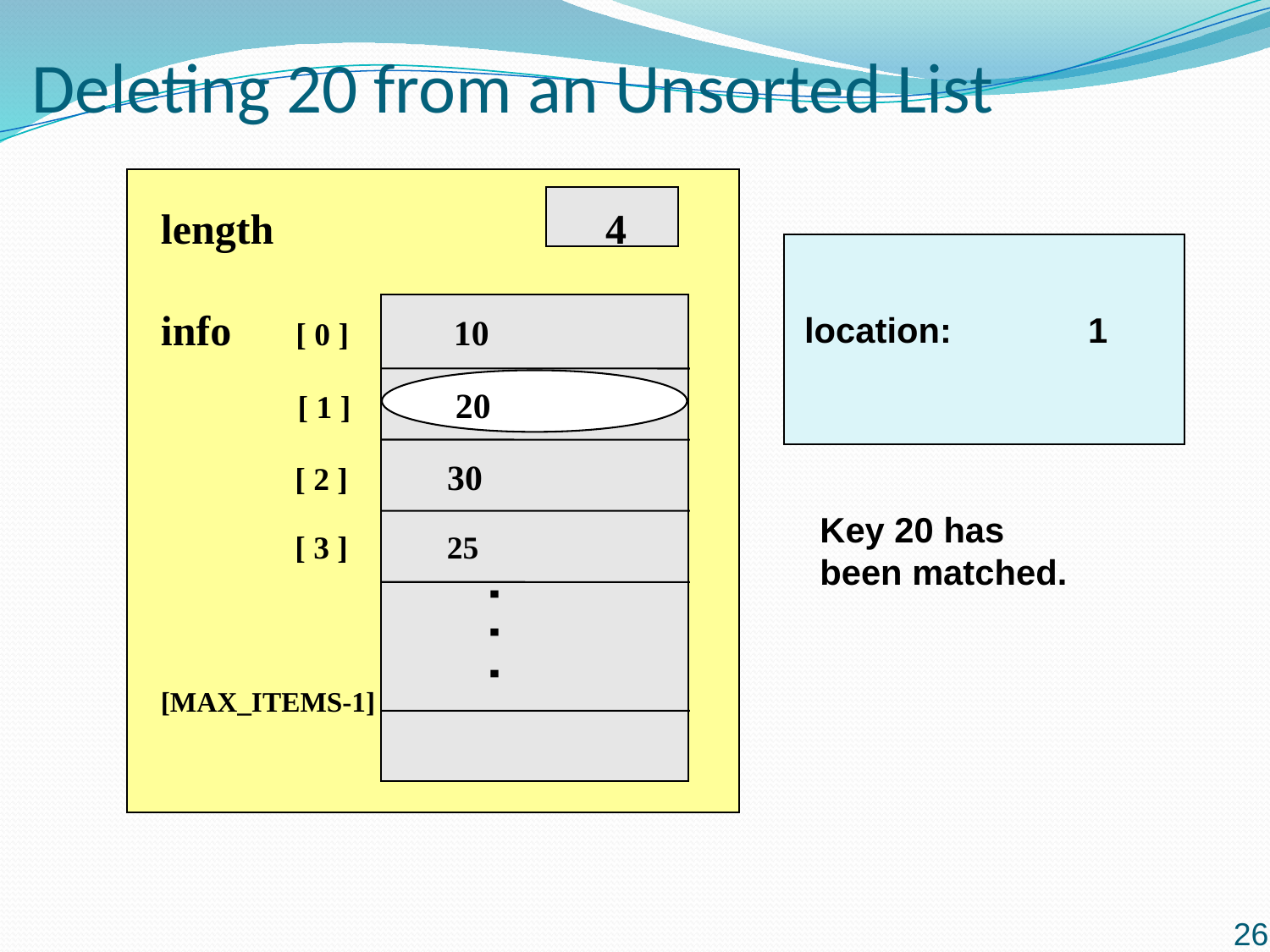

# Deleting 20 from an Unsorted List

length			      4

info     	 [ 0 ]             10

                 [ 1 ]             20

	 [ 2 ] 	    30

	 [ 3 ] 	    25
 	                   .
	                   .
	                   .
[MAX_ITEMS-1]

location:              1

Key 20 has
been matched.
26